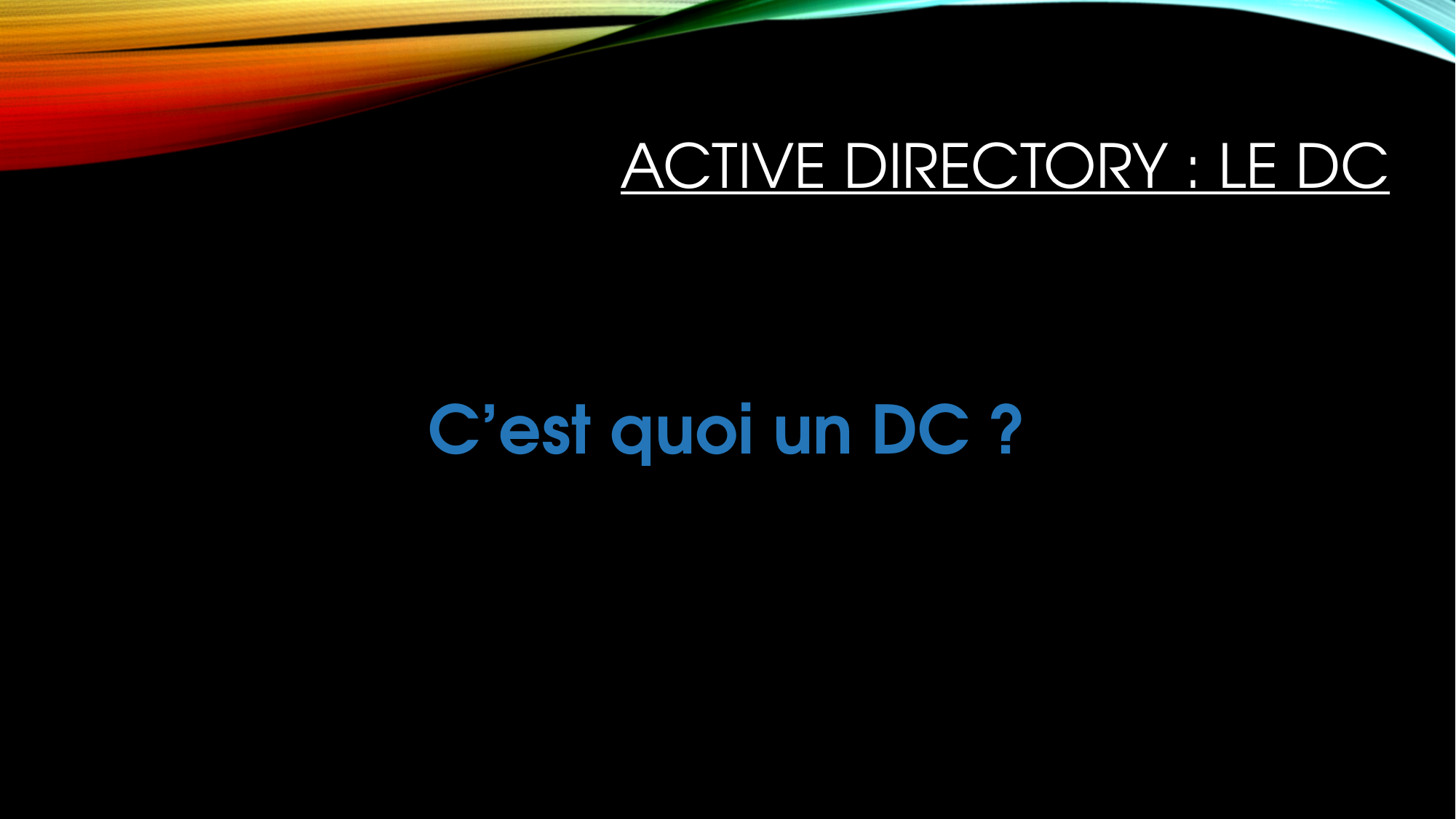

# Active directory : LE DC
C’est quoi un DC ?